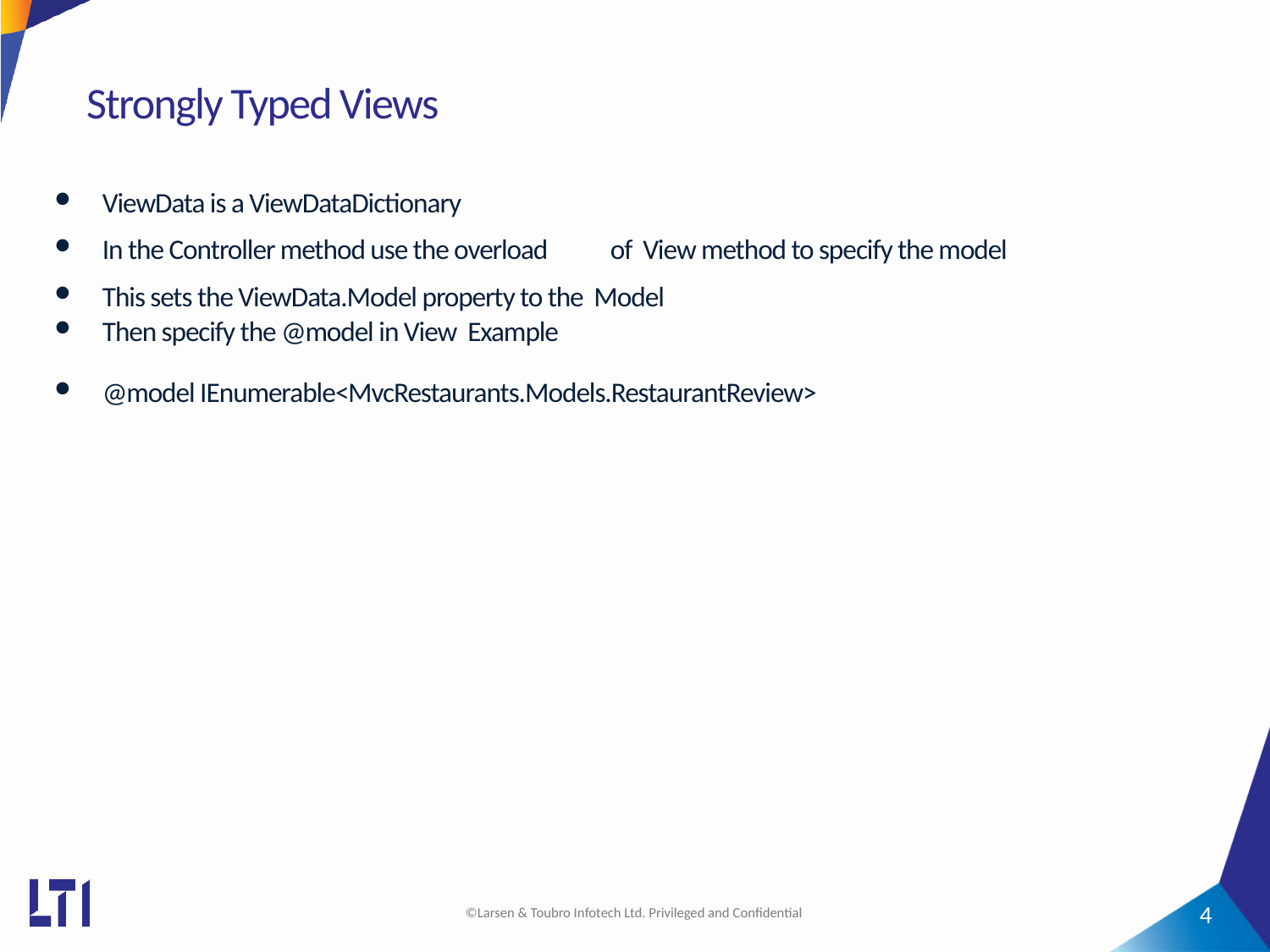

# Strongly Typed Views
ViewData is a ViewDataDictionary
In the Controller method use the overload	of  View method to specify the model
This sets the ViewData.Model property to the  Model
Then specify the @model in View  Example
@model IEnumerable<MvcRestaurants.Models.RestaurantReview>